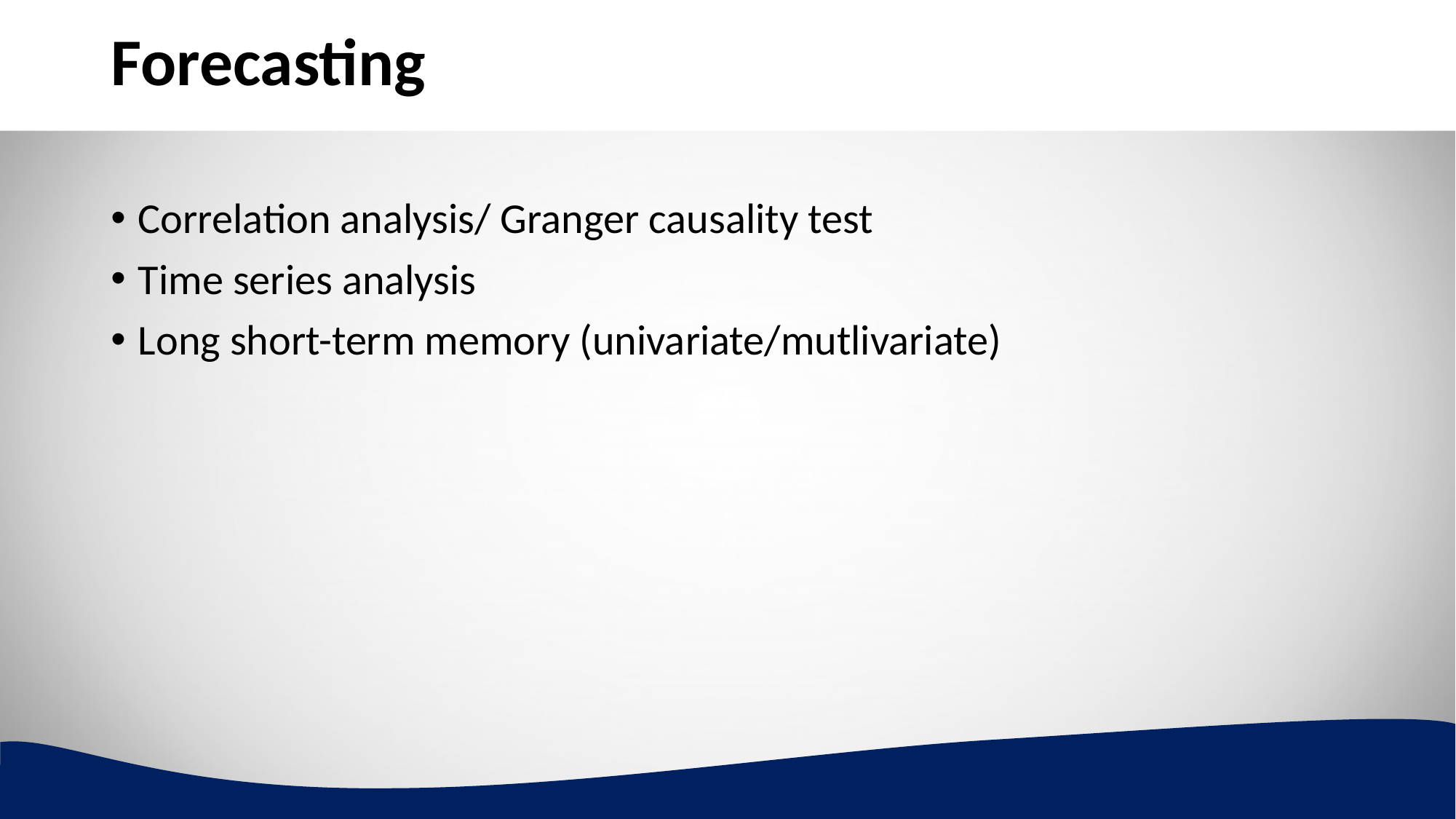

# Forecasting
Correlation analysis/ Granger causality test
Time series analysis
Long short-term memory (univariate/mutlivariate)
5